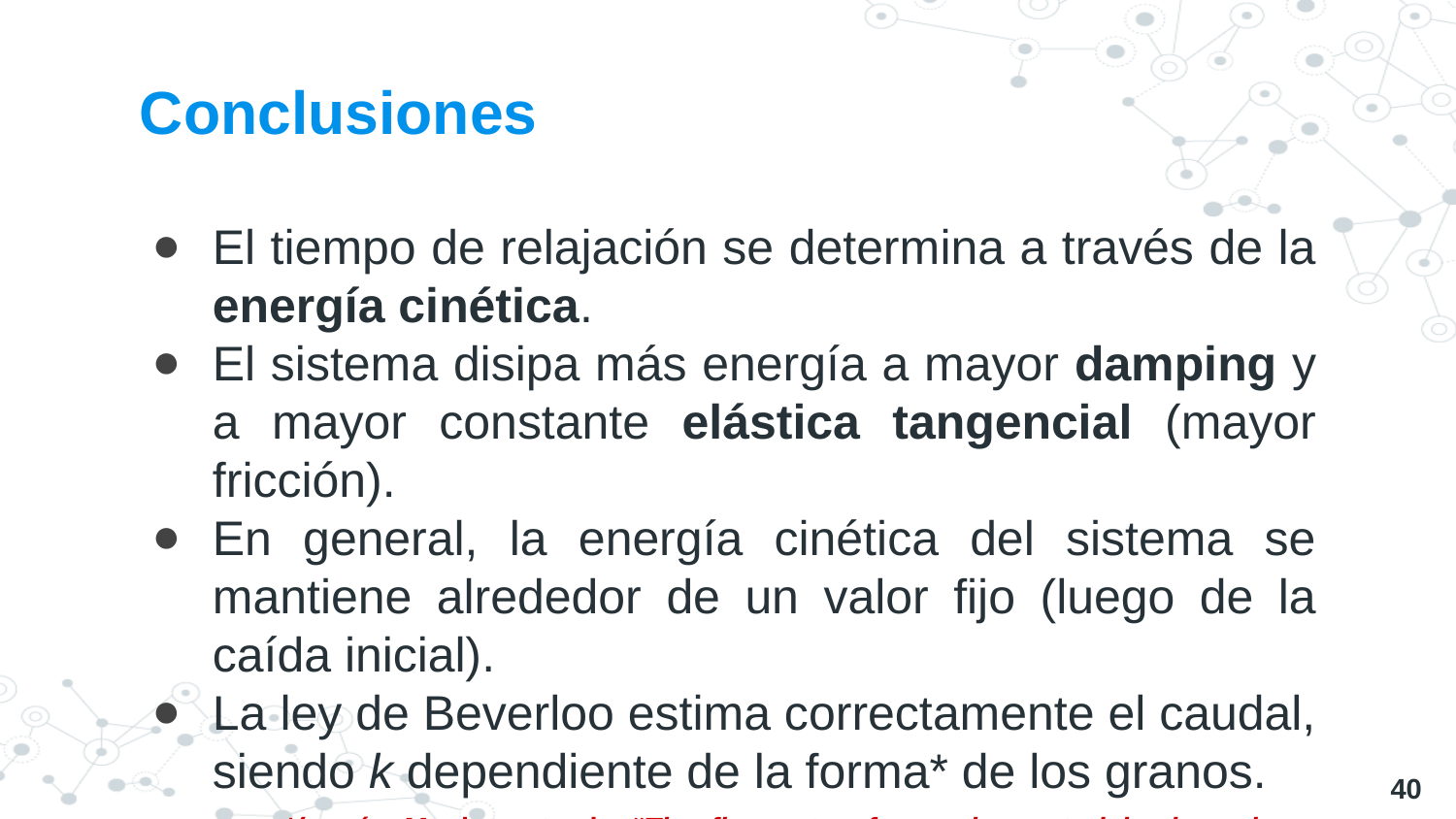

# Conclusiones
El tiempo de relajación se determina a través de la energía cinética.
El sistema disipa más energía a mayor damping y a mayor constante elástica tangencial (mayor fricción).
En general, la energía cinética del sistema se mantiene alrededor de un valor fijo (luego de la caída inicial).
La ley de Beverloo estima correctamente el caudal, siendo k dependiente de la forma* de los granos.
*(según Mankoc et. al., “The flow rate of granular materials through an orifice”)
40